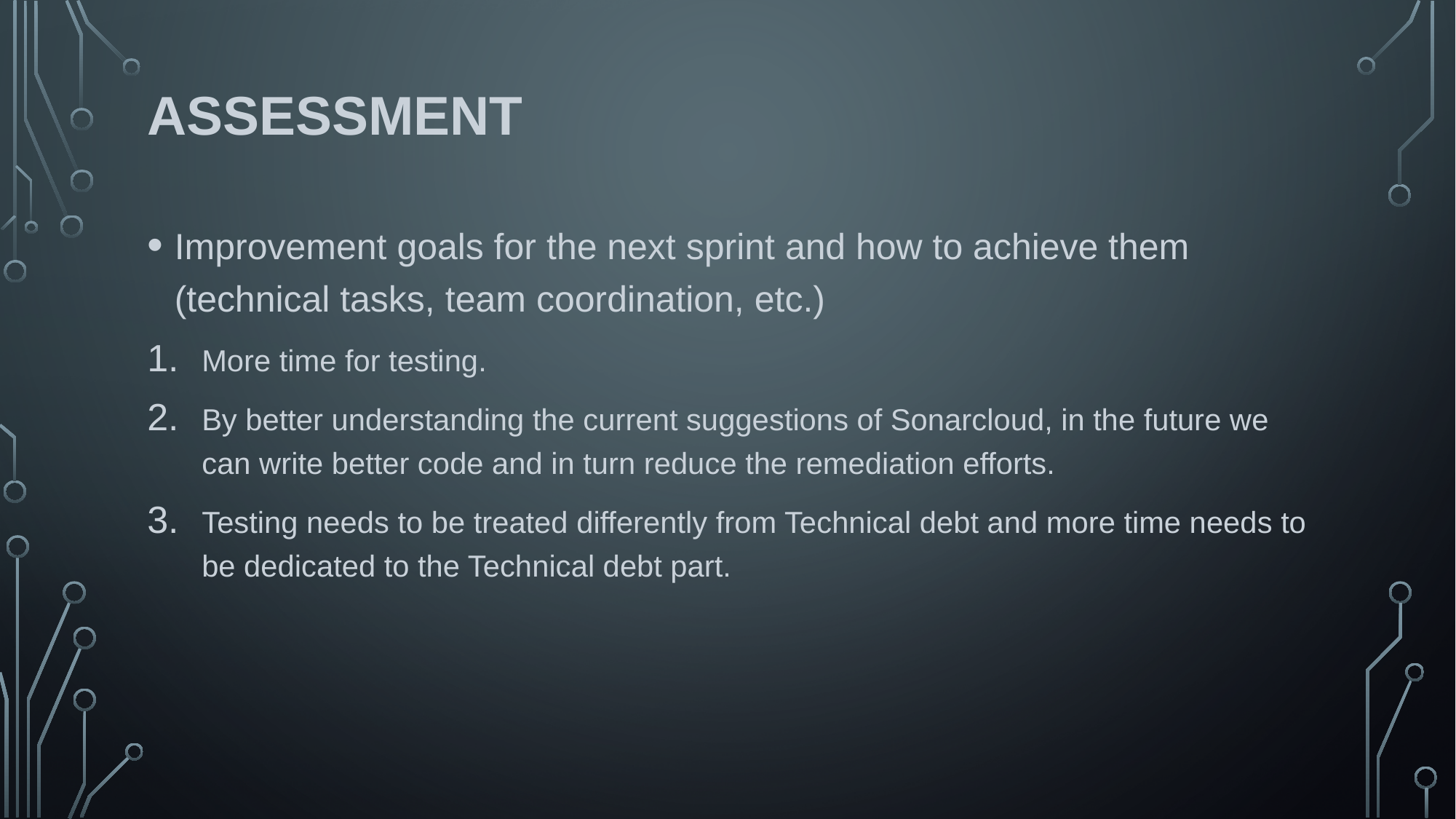

# Assessment
Improvement goals for the next sprint and how to achieve them (technical tasks, team coordination, etc.)
More time for testing.
By better understanding the current suggestions of Sonarcloud, in the future we can write better code and in turn reduce the remediation efforts.
Testing needs to be treated differently from Technical debt and more time needs to be dedicated to the Technical debt part.